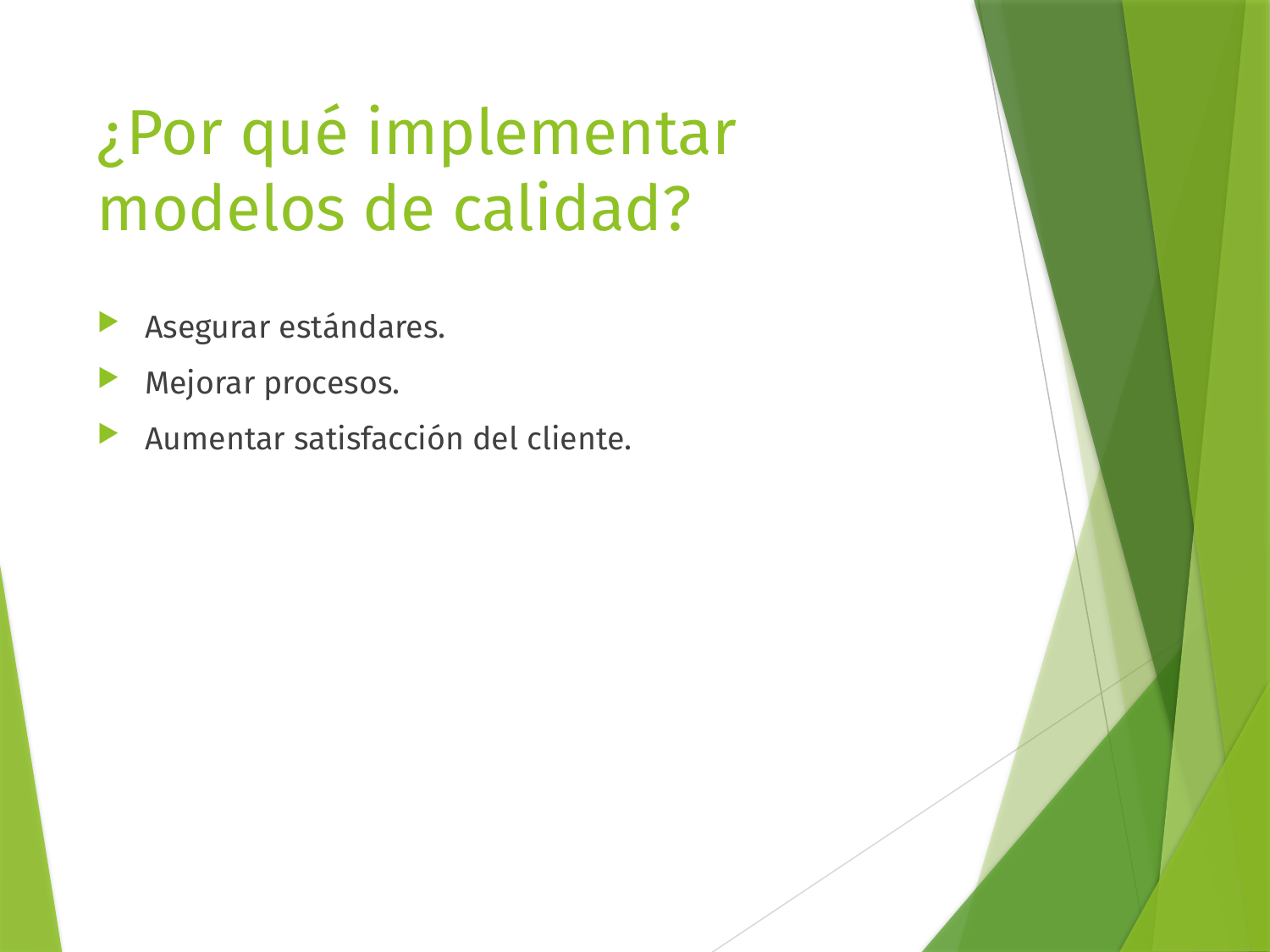

# ¿Por qué implementar modelos de calidad?
Asegurar estándares.
Mejorar procesos.
Aumentar satisfacción del cliente.